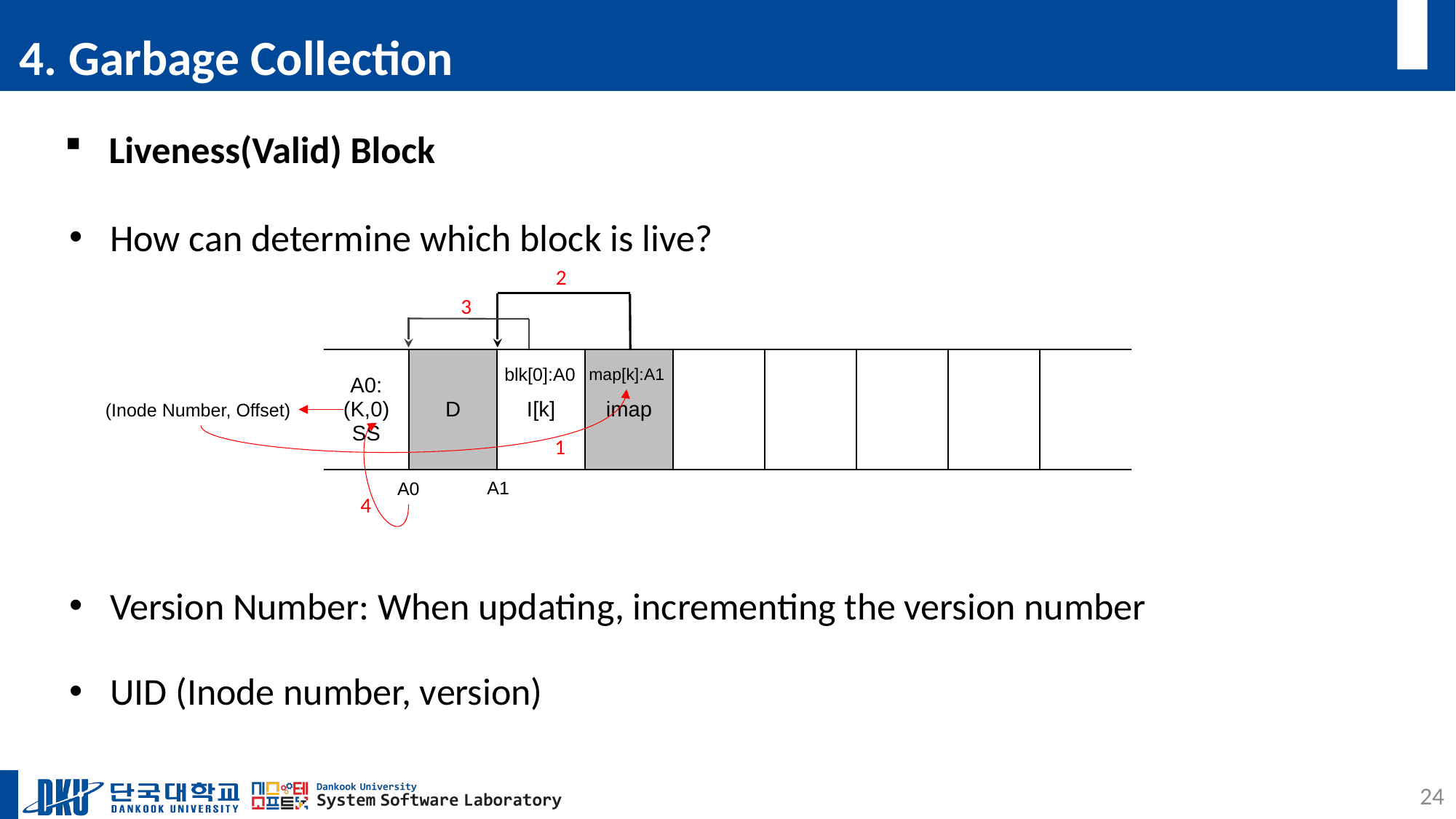

# 4. Garbage Collection
  Liveness(Valid) Block
How can determine which block is live?
2
3
| A0: (K,0) SS | D | I[k] | imap |  |  |  |  |  |
| --- | --- | --- | --- | --- | --- | --- | --- | --- |
blk[0]:A0
map[k]:A1
1
(Inode Number, Offset)
4
A1
A0
Version Number: When updating, incrementing the version number
UID (Inode number, version)
24